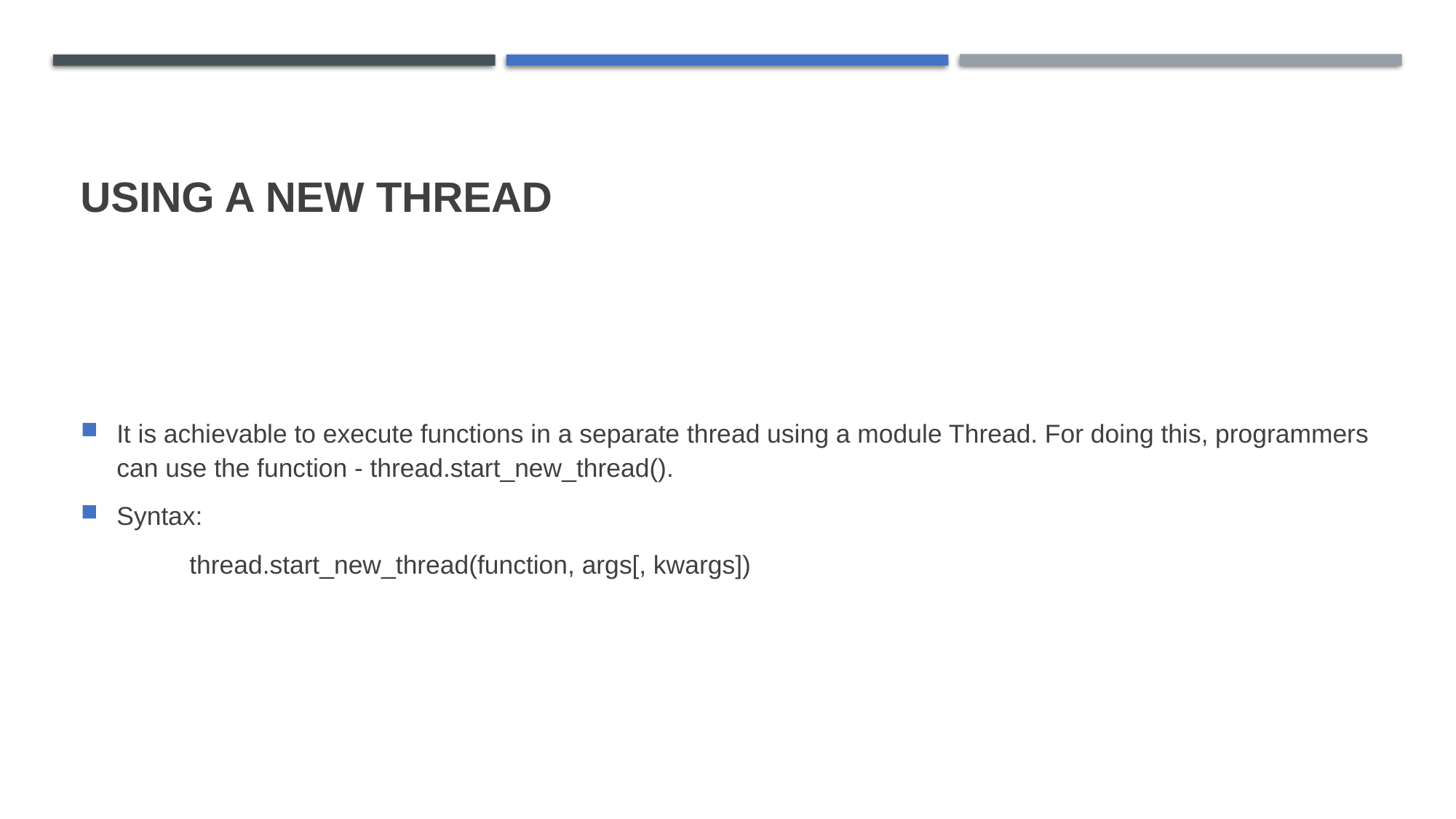

# Using a New Thread
It is achievable to execute functions in a separate thread using a module Thread. For doing this, programmers can use the function - thread.start_new_thread().
Syntax:
	thread.start_new_thread(function, args[, kwargs])